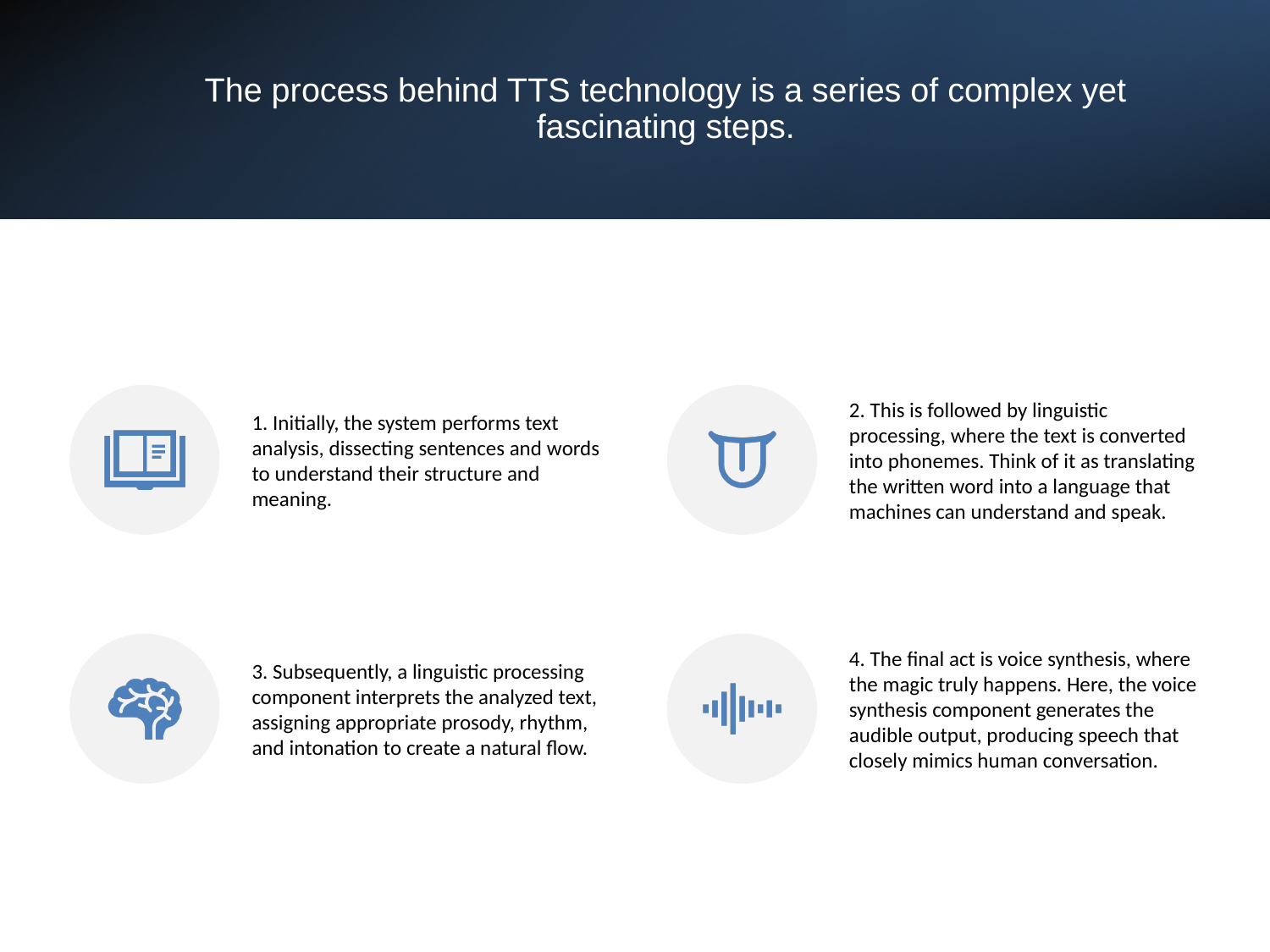

# The process behind TTS technology is a series of complex yet fascinating steps.
1. Initially, the system performs text analysis, dissecting sentences and words to understand their structure and meaning.
2. This is followed by linguistic processing, where the text is converted into phonemes. Think of it as translating the written word into a language that machines can understand and speak.
3. Subsequently, a linguistic processing component interprets the analyzed text, assigning appropriate prosody, rhythm, and intonation to create a natural flow.
4. The final act is voice synthesis, where the magic truly happens. Here, the voice synthesis component generates the audible output, producing speech that closely mimics human conversation.